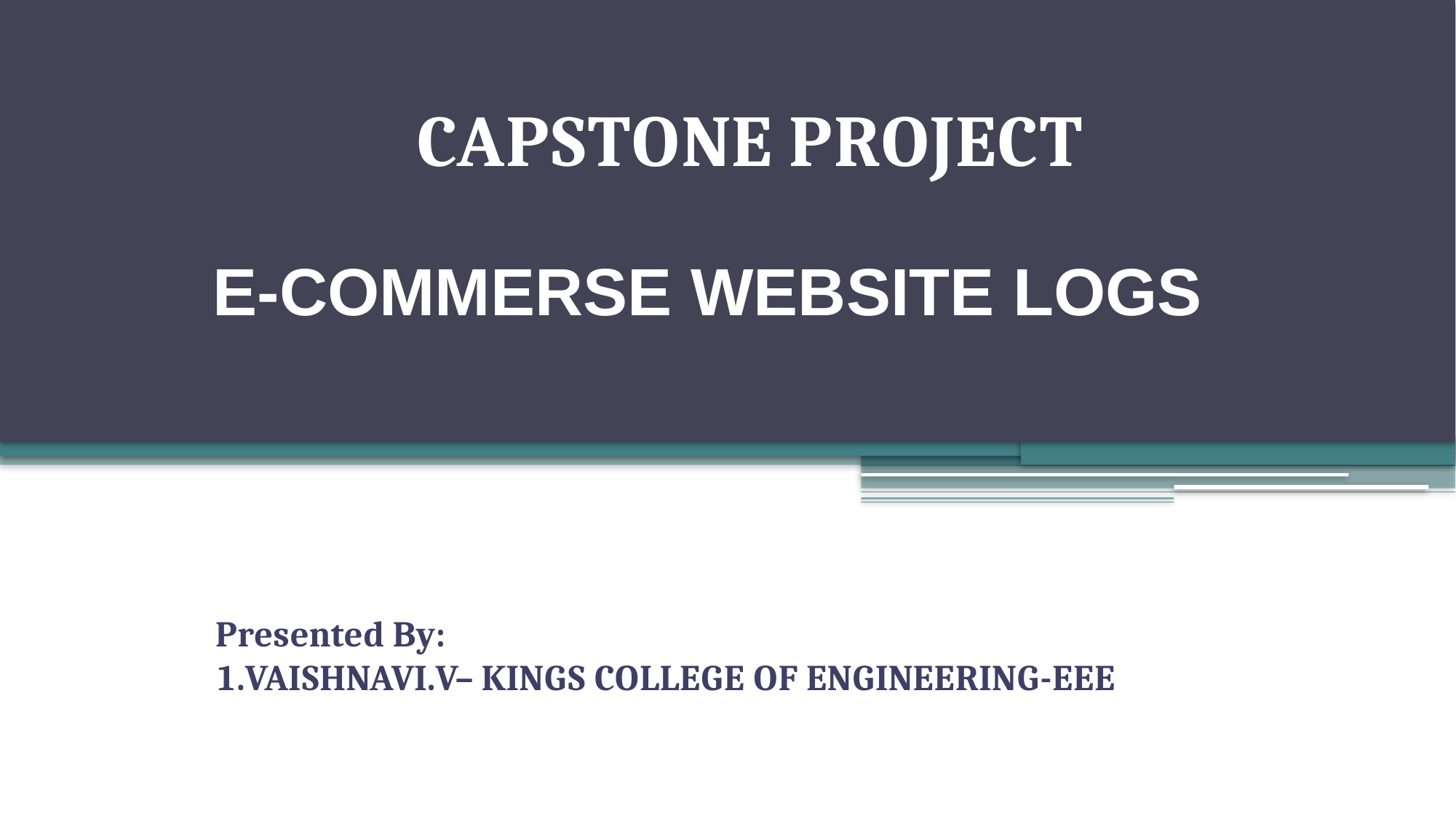

CAPSTONE PROJECT
# E-COMMERSE WEBSITE LOGS
Presented By:
1.VAISHNAVI.V– KINGS COLLEGE OF ENGINEERING-EEE